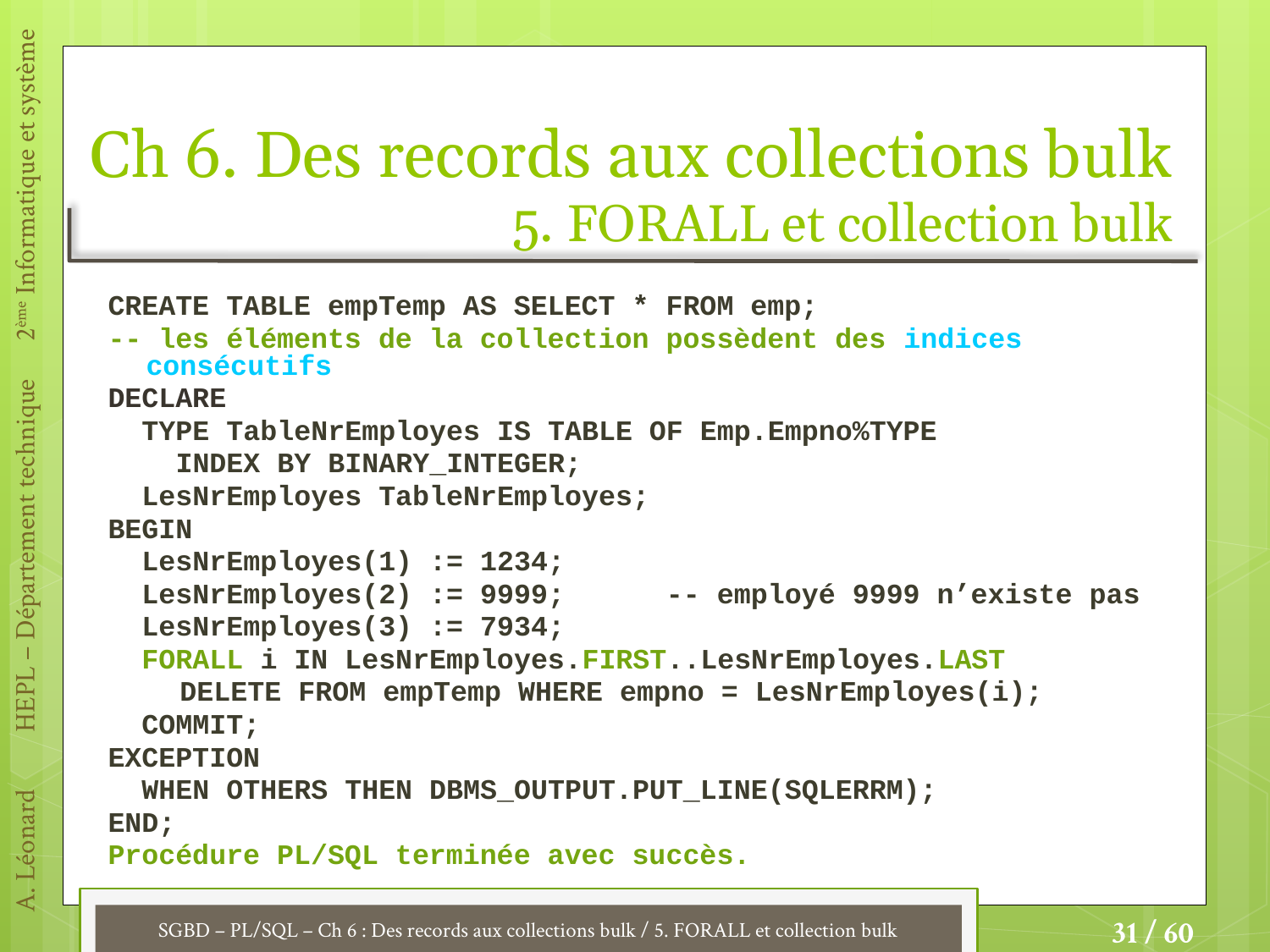

# Ch 6. Des records aux collections bulk 5. FORALL et collection bulk
CREATE TABLE empTemp AS SELECT * FROM emp;
-- les éléments de la collection possèdent des indices consécutifs
DECLARE
  TYPE TableNrEmployes IS TABLE OF Emp.Empno%TYPE
    INDEX BY BINARY_INTEGER;
  LesNrEmployes TableNrEmployes;
BEGIN
  LesNrEmployes(1) := 1234;
  LesNrEmployes(2) := 9999;      -- employé 9999 n’existe pas
  LesNrEmployes(3) := 7934;
  FORALL i IN LesNrEmployes.FIRST..LesNrEmployes.LAST
 	  DELETE FROM empTemp WHERE empno = LesNrEmployes(i);
  COMMIT;
EXCEPTION
  WHEN OTHERS THEN DBMS_OUTPUT.PUT_LINE(SQLERRM);
END;
Procédure PL/SQL terminée avec succès.
SGBD – PL/SQL – Ch 6 : Des records aux collections bulk / 5. FORALL et collection bulk